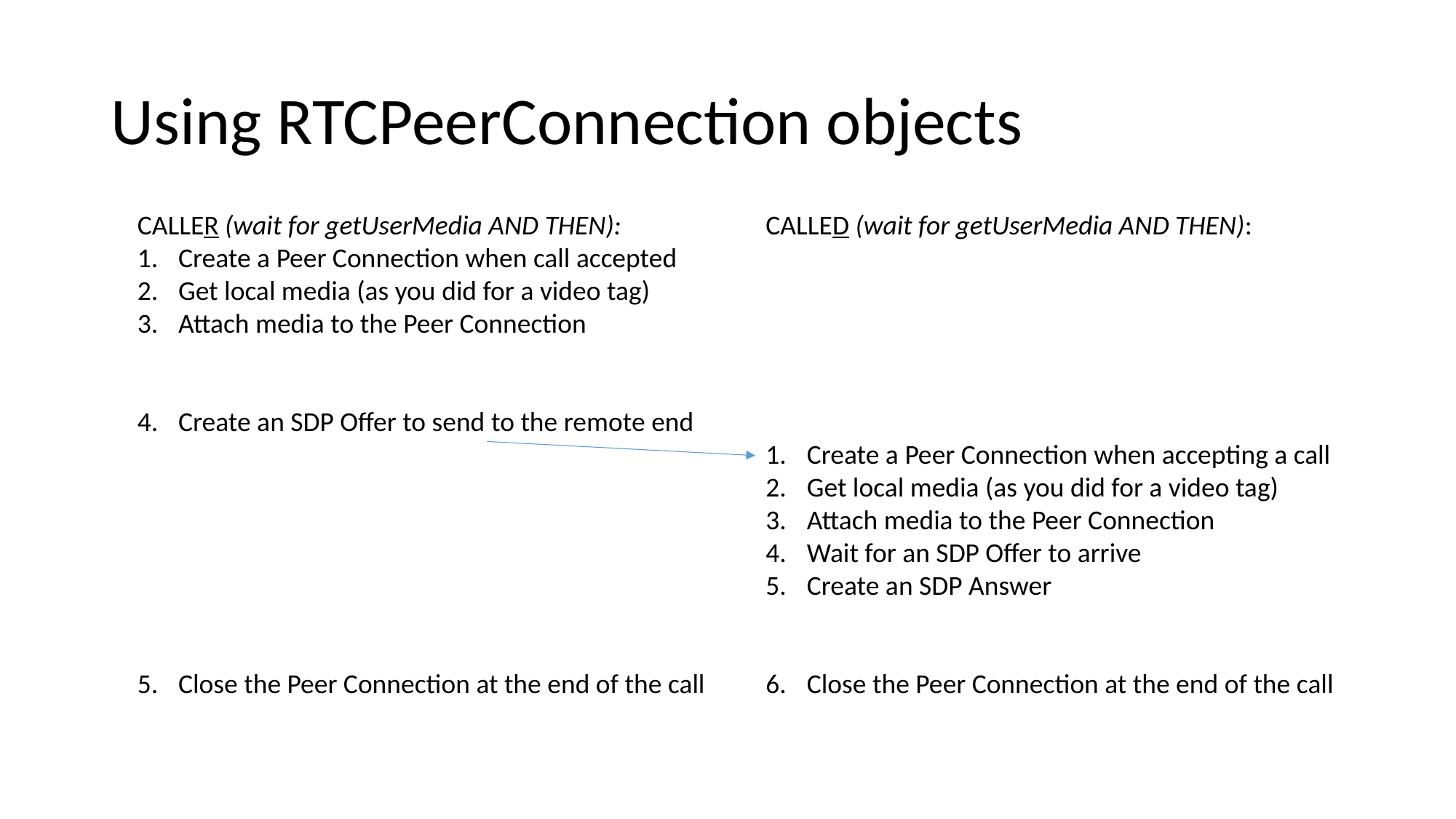

# Using RTCPeerConnection objects
CALLER (wait for getUserMedia AND THEN):
Create a Peer Connection when call accepted
Get local media (as you did for a video tag)
Attach media to the Peer Connection
Create an SDP Offer to send to the remote end
Close the Peer Connection at the end of the call
CALLED (wait for getUserMedia AND THEN):
Create a Peer Connection when accepting a call
Get local media (as you did for a video tag)
Attach media to the Peer Connection
Wait for an SDP Offer to arrive
Create an SDP Answer
Close the Peer Connection at the end of the call